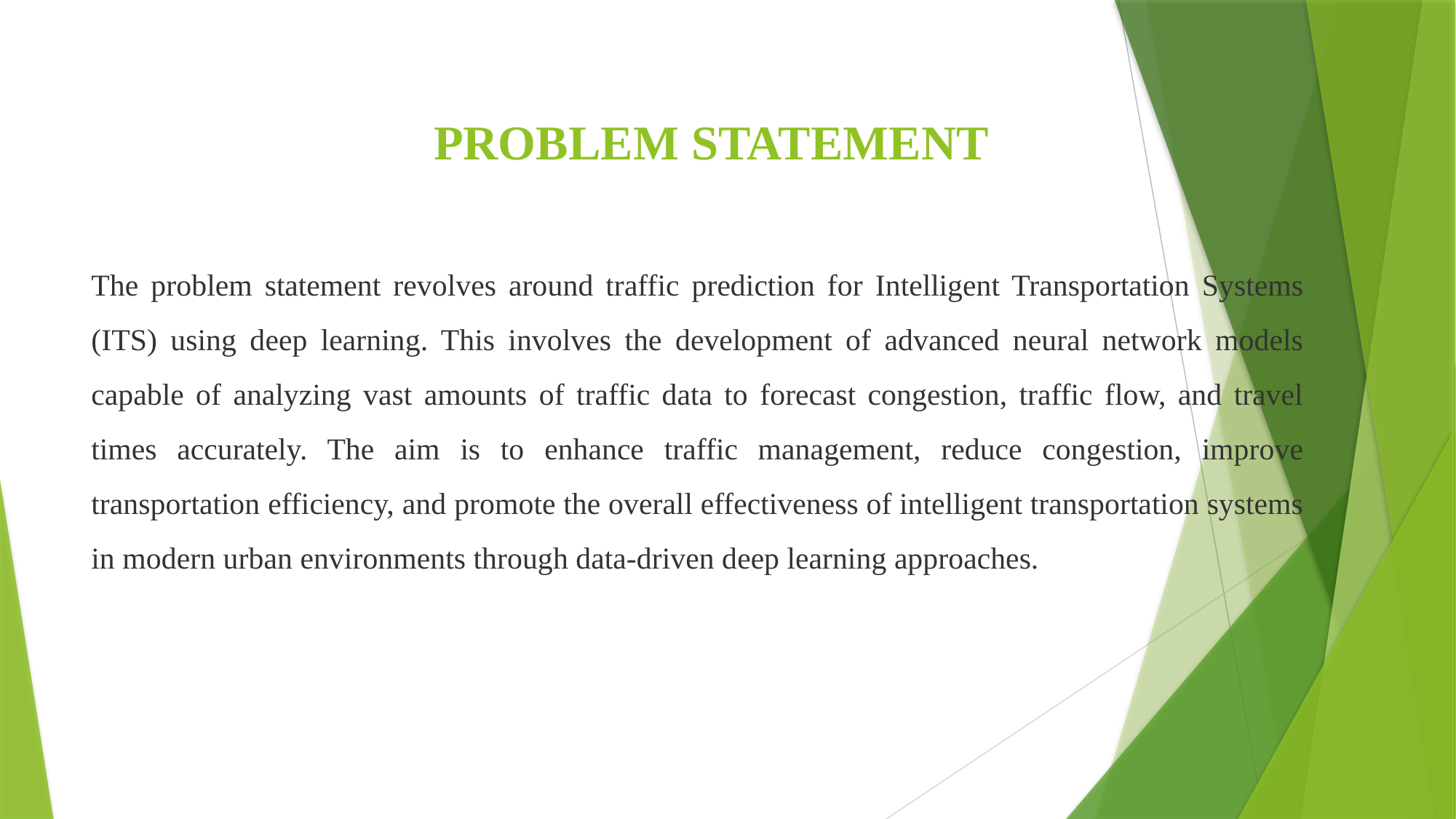

# PROBLEM STATEMENT
The problem statement revolves around traffic prediction for Intelligent Transportation Systems (ITS) using deep learning. This involves the development of advanced neural network models capable of analyzing vast amounts of traffic data to forecast congestion, traffic flow, and travel times accurately. The aim is to enhance traffic management, reduce congestion, improve transportation efficiency, and promote the overall effectiveness of intelligent transportation systems in modern urban environments through data-driven deep learning approaches.